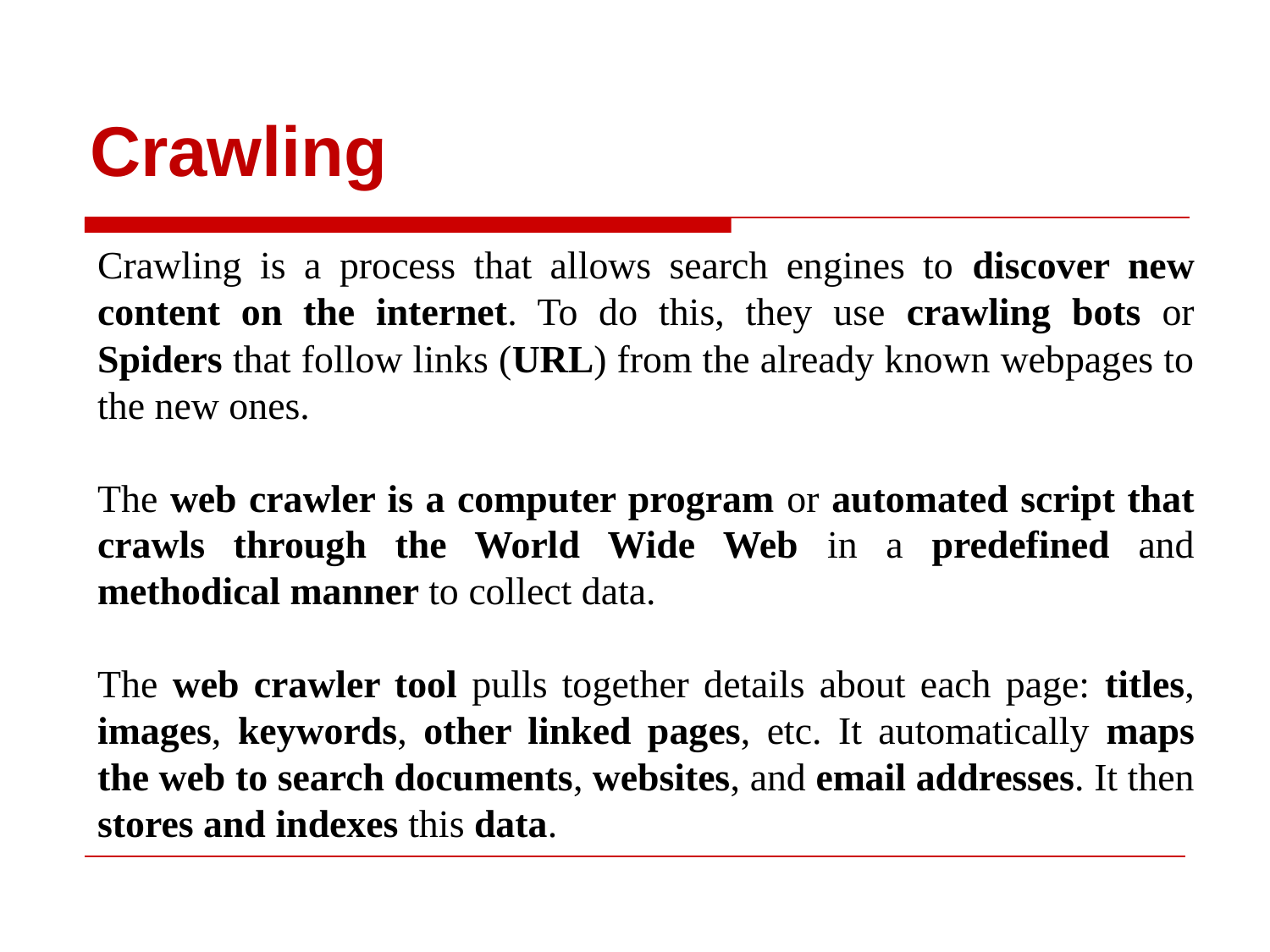

# Crawling
Crawling is a process that allows search engines to discover new content on the internet. To do this, they use crawling bots or Spiders that follow links (URL) from the already known webpages to the new ones.

The web crawler is a computer program or automated script that crawls through the World Wide Web in a predefined and methodical manner to collect data.

The web crawler tool pulls together details about each page: titles, images, keywords, other linked pages, etc. It automatically maps the web to search documents, websites, and email addresses. It then stores and indexes this data.